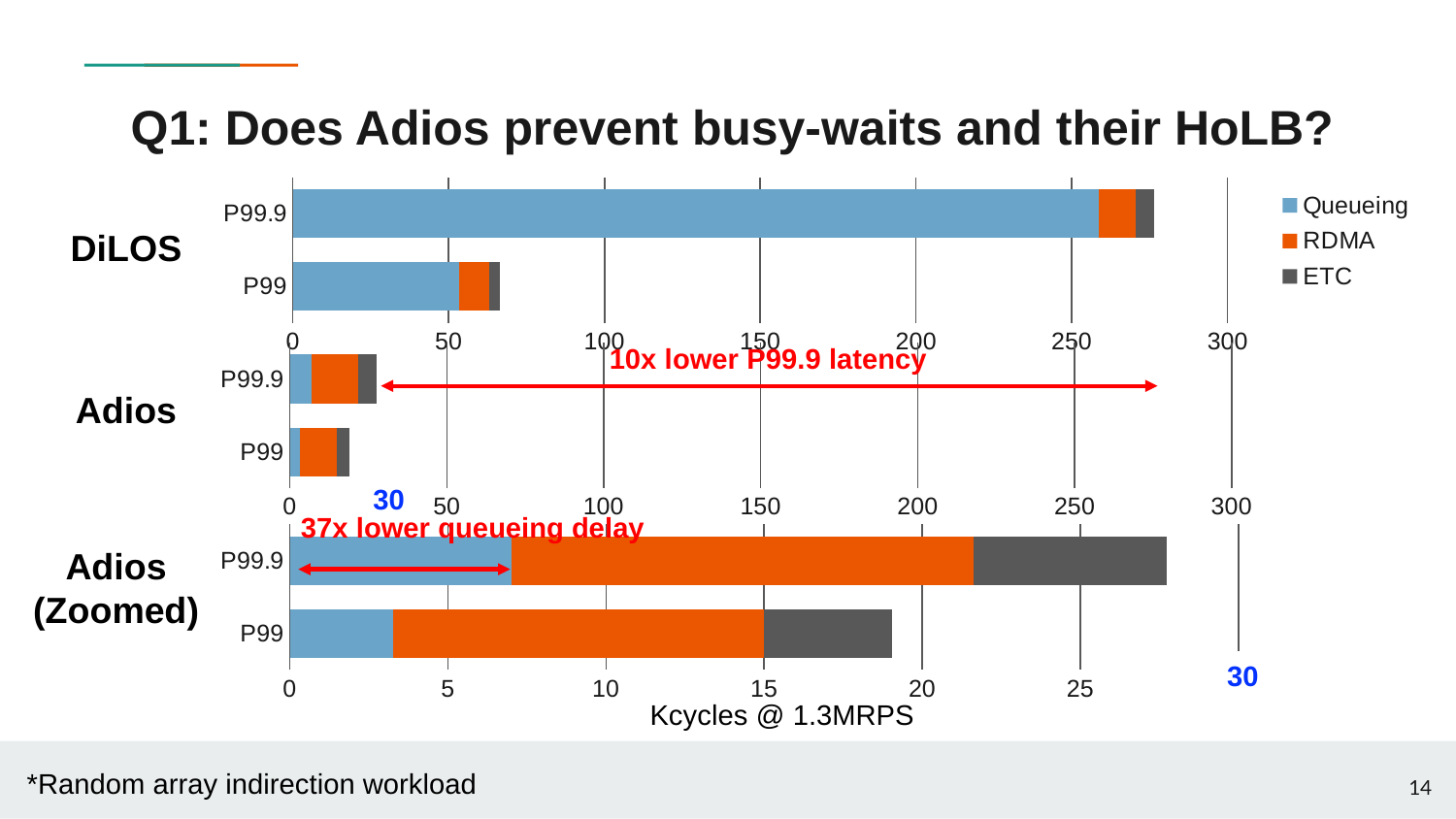

# Q1: Does Adios prevent busy-waits and their HoLB?

### Chart

| Category | Queueing | RDMA | ETC |
|---|---|---|---|
| P99 | 53.306 | 9.664 | 3.488 |
| P99.9 | 258.544 | 11.936 | 5.858 |
DiLOS
10x lower P99.9 latency

### Chart

| Category | Queueing | RDMA | ETC |
|---|---|---|---|
| P99 | 3.27 | 11.72 | 4.068 |
| P99.9 | 7.022 | 14.606 | 6.116 |
Adios
30
37x lower queueing delay

### Chart

| Category | Queueing | RDMA | ETC |
|---|---|---|---|
| P99 | 3.27 | 11.72 | 4.068 |
| P99.9 | 7.022 | 14.606 | 6.116 |
Adios
(Zoomed)
30
Kcycles @ 1.3MRPS
14
*Random array indirection workload